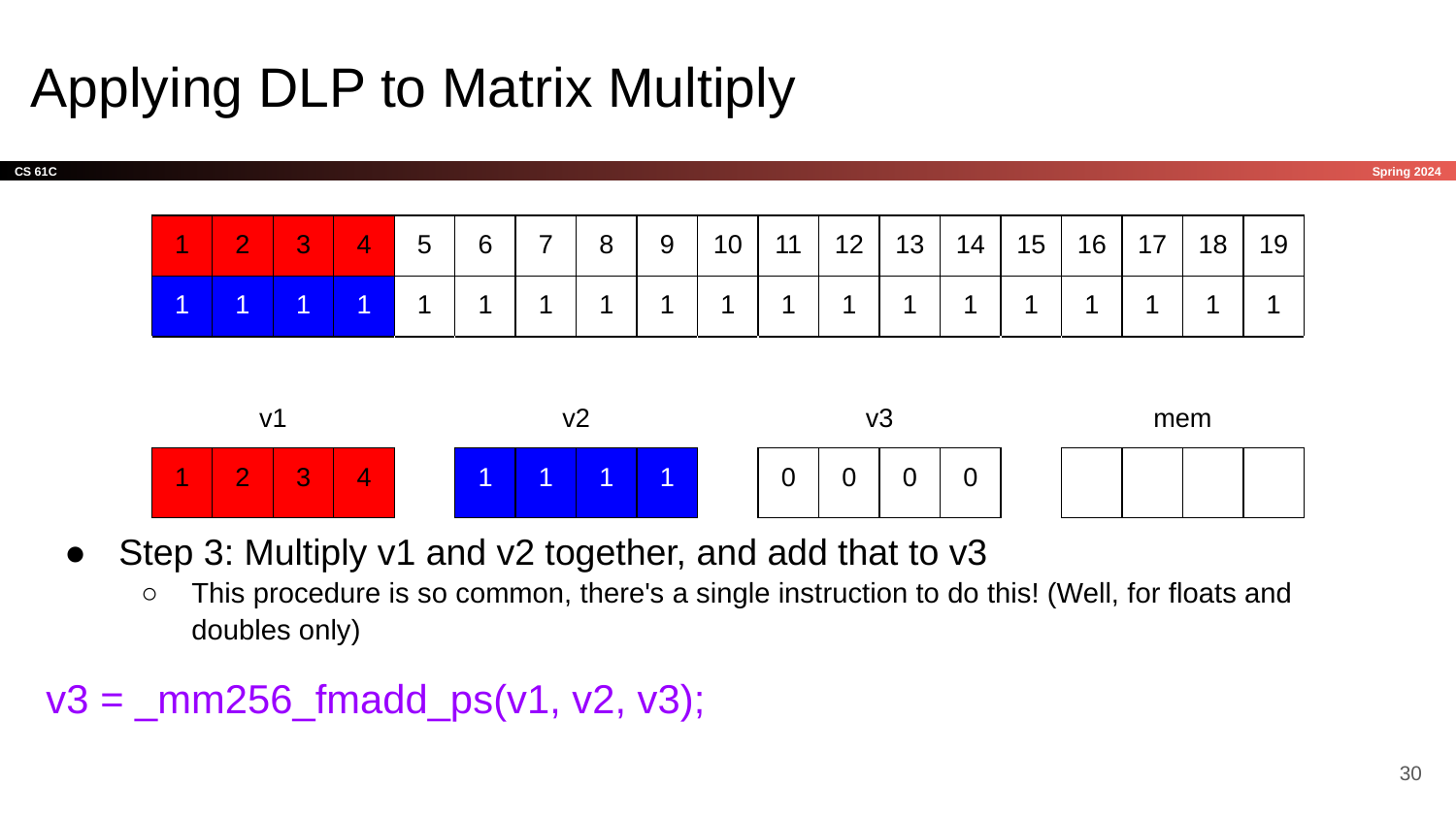

# Applying DLP to Matrix Multiply
| 1 | 2 | 3 | 4 | 5 | 6 | 7 | 8 | 9 | 10 | 11 | 12 | 13 | 14 | 15 | 16 | 17 | 18 | 19 |
| --- | --- | --- | --- | --- | --- | --- | --- | --- | --- | --- | --- | --- | --- | --- | --- | --- | --- | --- |
| 1 | 1 | 1 | 1 | 1 | 1 | 1 | 1 | 1 | 1 | 1 | 1 | 1 | 1 | 1 | 1 | 1 | 1 | 1 |
| v1 |  |  |  |  | v2 |  |  |  |  | v3 |  |  |  |  | mem |  |  |  |
| 1 | 2 | 3 | 4 |  | 1 | 1 | 1 | 1 |  | 0 | 0 | 0 | 0 |  |  |  |  |  |
Step 3: Multiply v1 and v2 together, and add that to v3
This procedure is so common, there's a single instruction to do this! (Well, for floats and doubles only)
v3 = _mm256_fmadd_ps(v1, v2, v3);
30